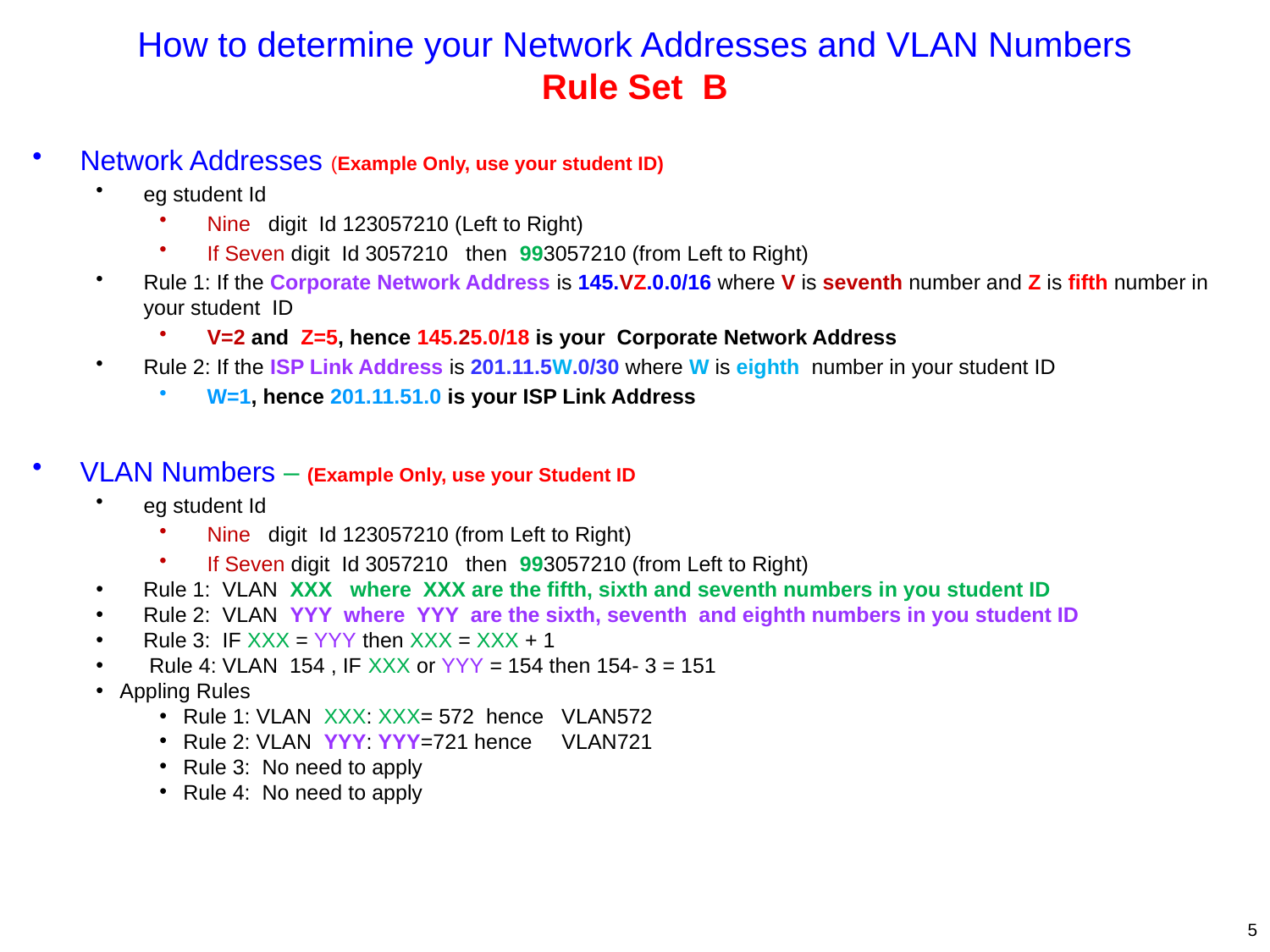

How to determine your Network Addresses and VLAN Numbers
Rule Set  B

Network Addresses (Example Only, use your student ID)
eg student Id
Nine   digit  Id 123057210 (Left to Right)
If Seven digit  Id 3057210   then  993057210 (from Left to Right)
Rule 1: If the Corporate Network Address is 145.VZ.0.0/16 where V is seventh number and Z is fifth number in your student  ID
V=2 and  Z=5, hence 145.25.0/18 is your  Corporate Network Address
Rule 2: If the ISP Link Address is 201.11.5W.0/30 where W is eighth  number in your student ID
W=1, hence 201.11.51.0 is your ISP Link Address

VLAN Numbers – (Example Only, use your Student ID
eg student Id
Nine   digit  Id 123057210 (from Left to Right)
If Seven digit  Id 3057210   then  993057210 (from Left to Right)
    Rule 1:  VLAN  XXX   where  XXX are the fifth, sixth and seventh numbers in you student ID
    Rule 2:  VLAN  YYY  where  YYY  are the sixth, seventh  and eighth numbers in you student ID
    Rule 3:  IF XXX = YYY then XXX = XXX + 1
     Rule 4: VLAN  154 , IF XXX or YYY = 154 then 154- 3 = 151
Appling Rules
Rule 1: VLAN  XXX: XXX= 572  hence   VLAN572
Rule 2: VLAN  YYY: YYY=721 hence     VLAN721
Rule 3:  No need to apply
Rule 4:  No need to apply

5